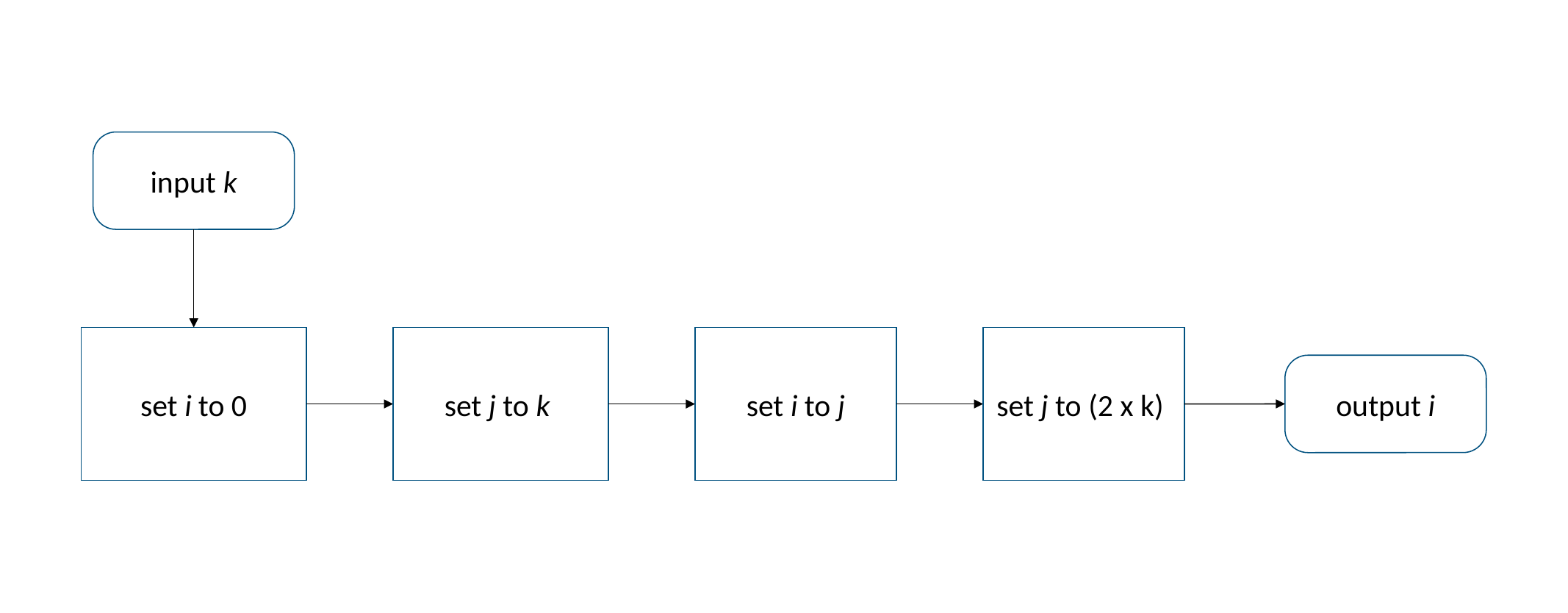

input k
set i to 0
set j to k
set i to j
set j to (2 x k)
output i